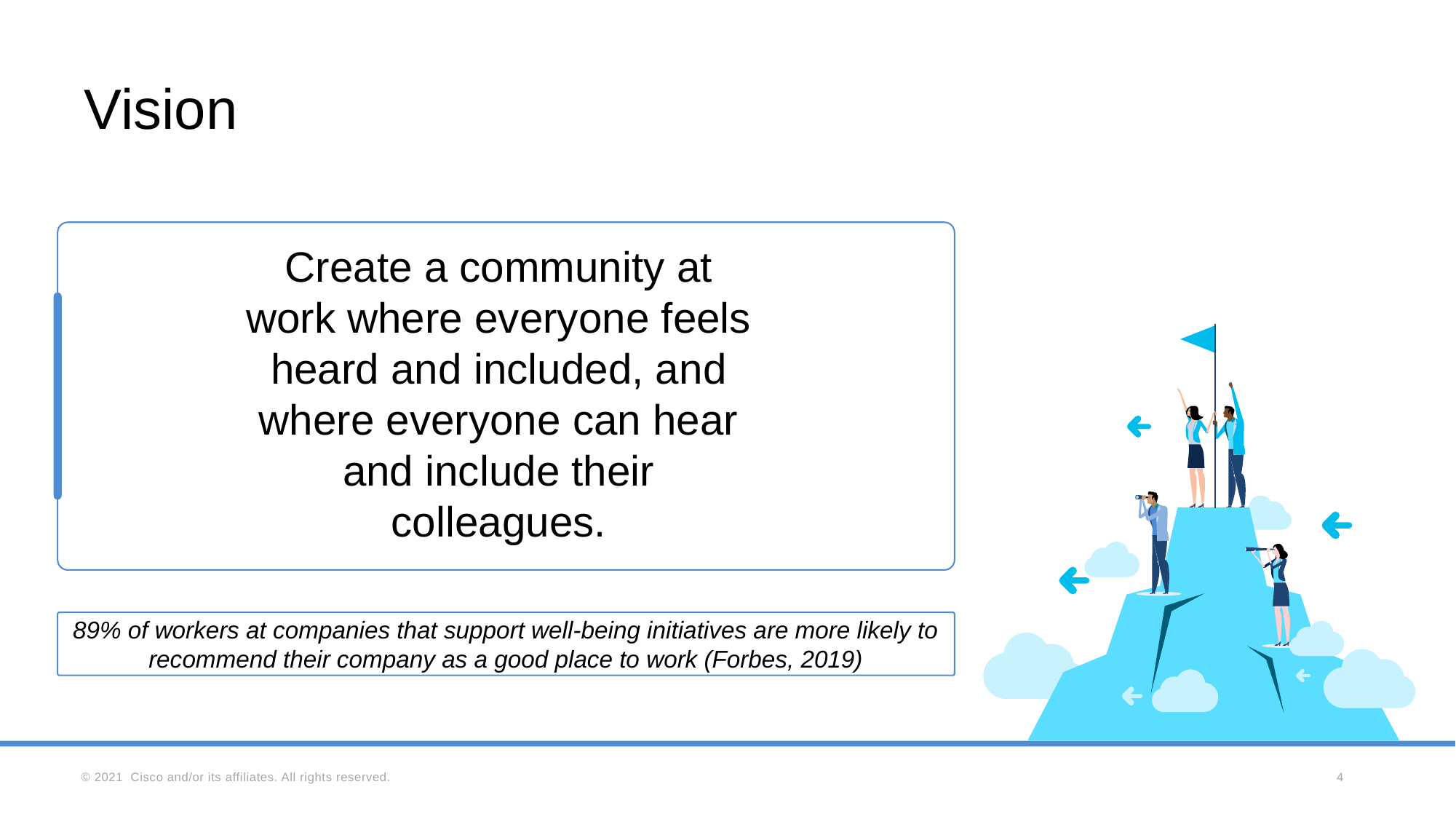

# Vision

Create a community at work where everyone feels heard and included, and where everyone can hear and include their colleagues.

89% of workers at companies that support well-being initiatives are more likely to recommend their company as a good place to work (Forbes, 2019)